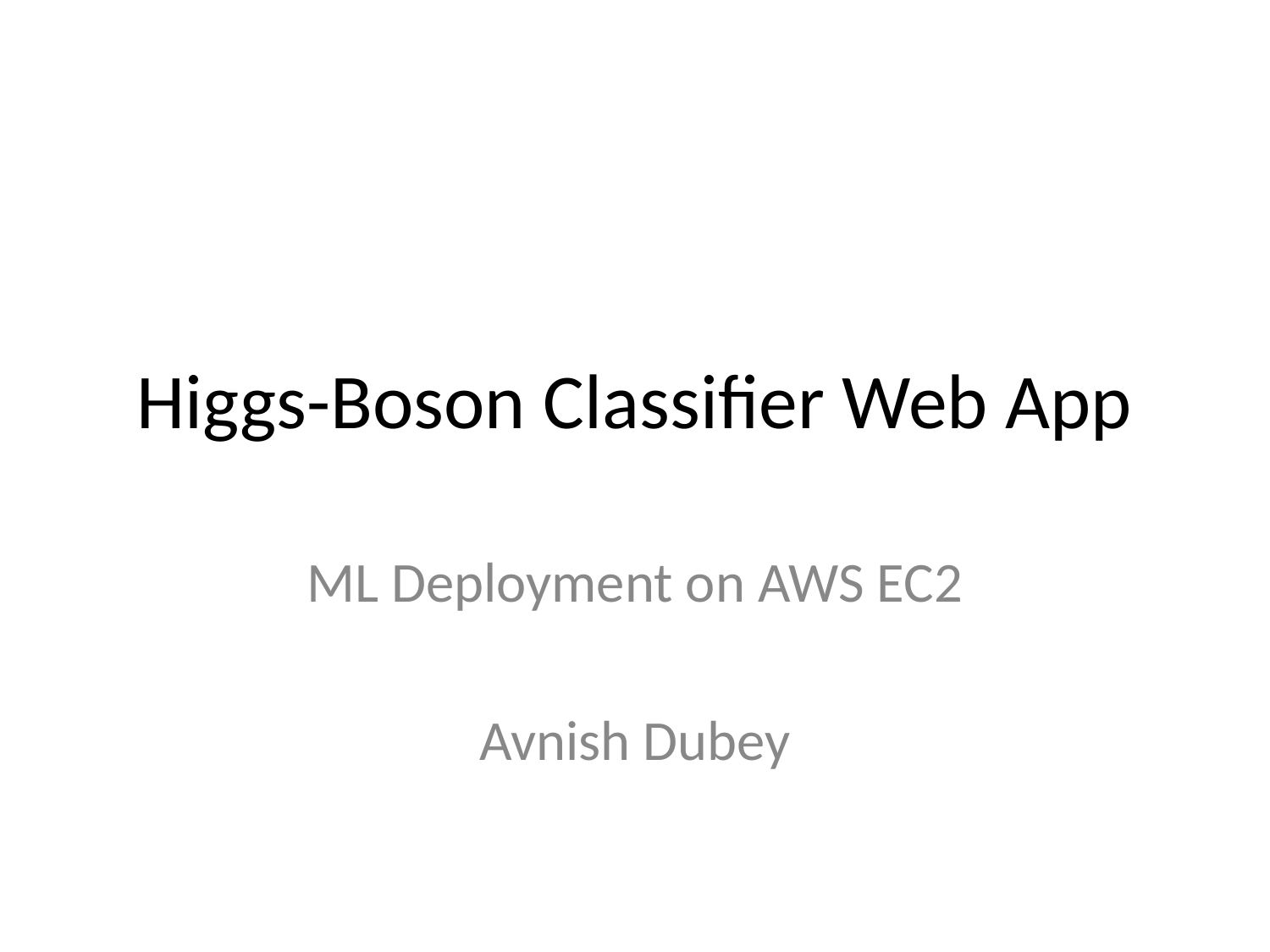

# Higgs-Boson Classifier Web App
ML Deployment on AWS EC2

Avnish Dubey